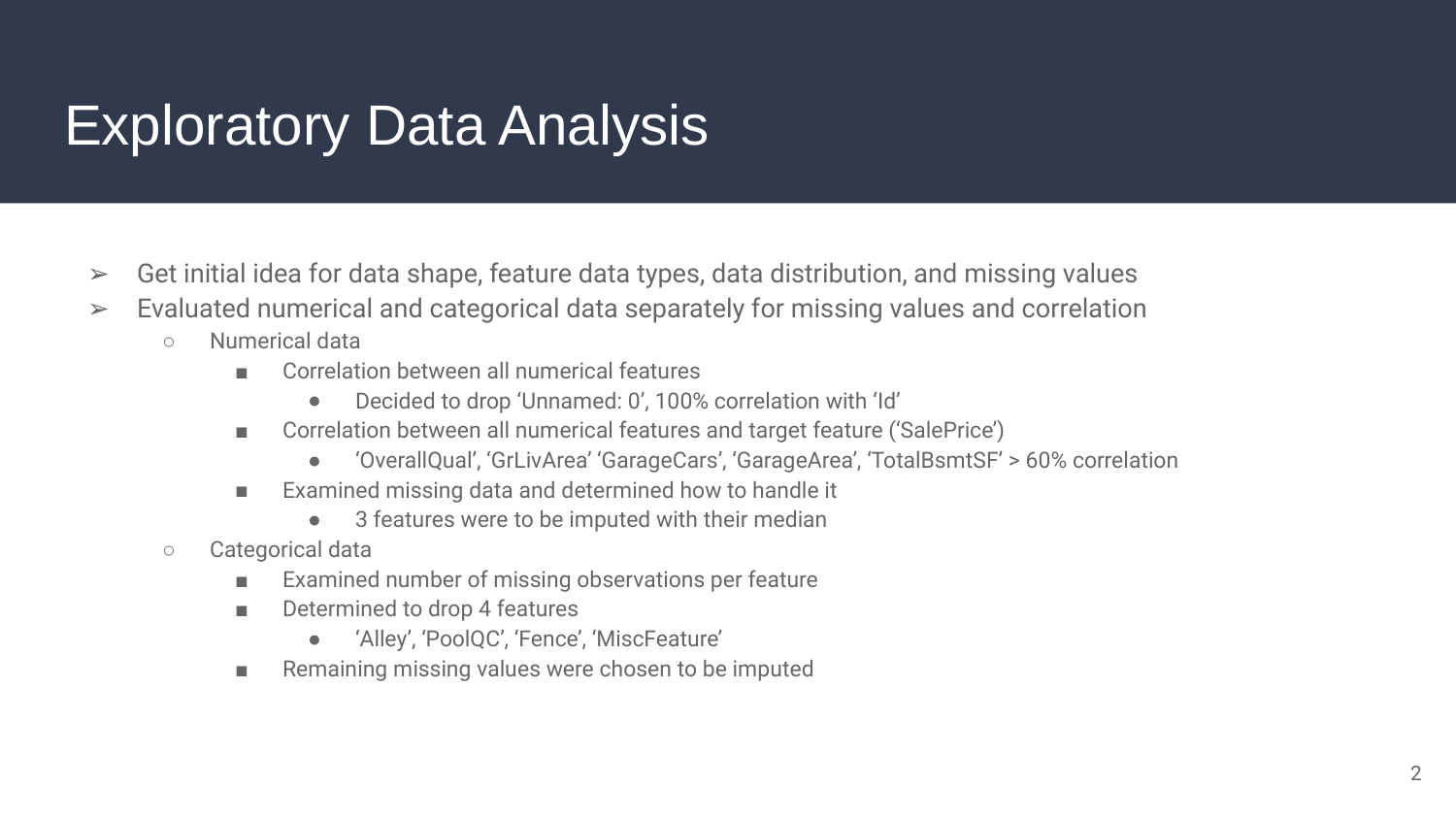

# Exploratory Data Analysis
Get initial idea for data shape, feature data types, data distribution, and missing values
Evaluated numerical and categorical data separately for missing values and correlation
Numerical data
Correlation between all numerical features
Decided to drop ‘Unnamed: 0’, 100% correlation with ‘Id’
Correlation between all numerical features and target feature (‘SalePrice’)
‘OverallQual’, ‘GrLivArea’ ‘GarageCars’, ‘GarageArea’, ‘TotalBsmtSF’ > 60% correlation
Examined missing data and determined how to handle it
3 features were to be imputed with their median
Categorical data
Examined number of missing observations per feature
Determined to drop 4 features
‘Alley’, ‘PoolQC’, ‘Fence’, ‘MiscFeature’
Remaining missing values were chosen to be imputed
2